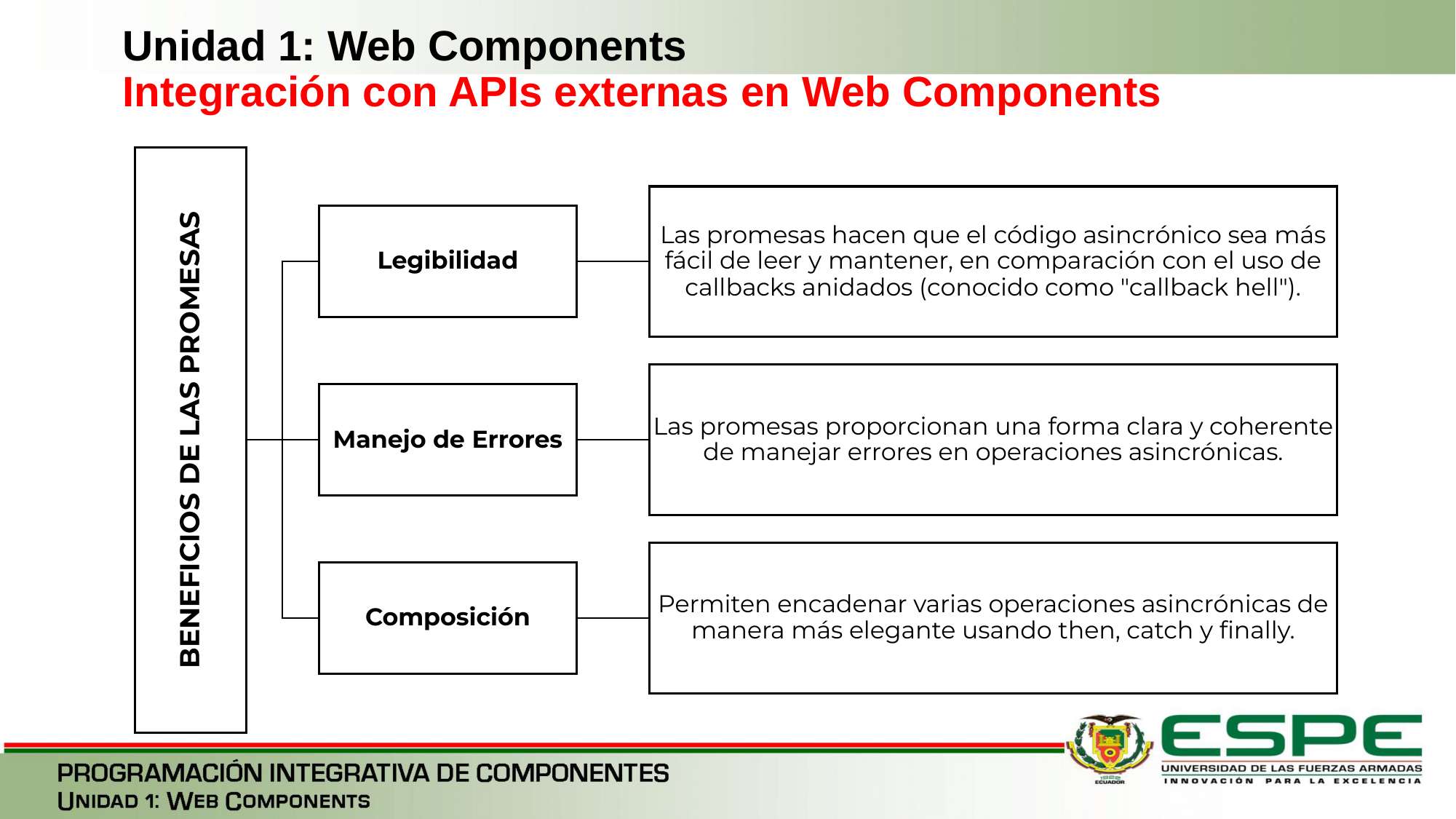

# Unidad 1: Web Components Integración con APIs externas en Web Components

BENEFICIOS DE LAS PROMESAS
Legibilidad
Las promesas hacen que el código asincrónico sea más fácil de leer y mantener, en comparación con el uso de callbacks anidados (conocido como "callback hell").
Manejo de Errores
Las promesas proporcionan una forma clara y coherente de manejar errores en operaciones asincrónicas.
Composición
Permiten encadenar varias operaciones asincrónicas de manera más elegante usando then, catch y finally.